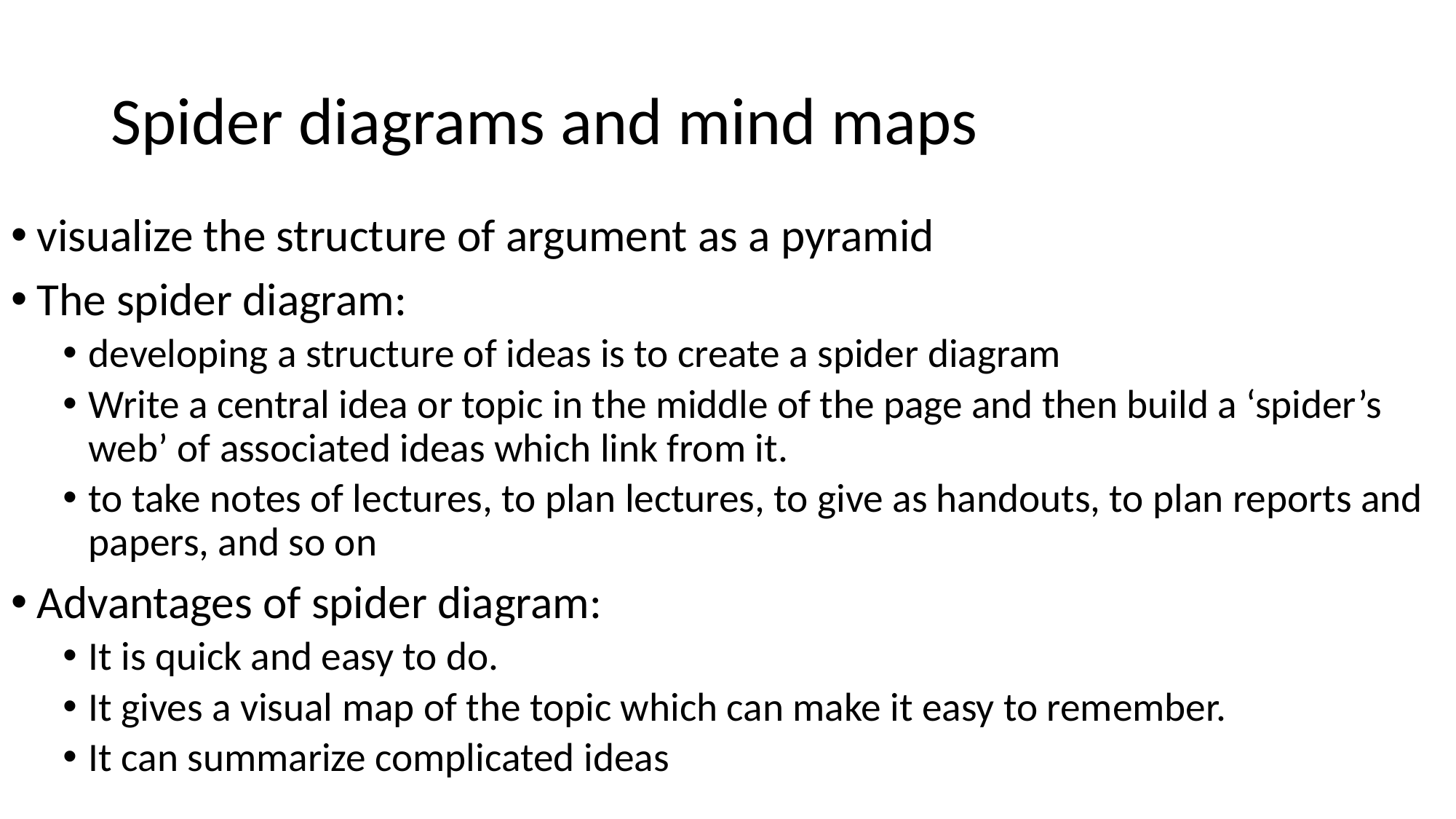

# Spider diagrams and mind maps
visualize the structure of argument as a pyramid
The spider diagram:
developing a structure of ideas is to create a spider diagram
Write a central idea or topic in the middle of the page and then build a ‘spider’s web’ of associated ideas which link from it.
to take notes of lectures, to plan lectures, to give as handouts, to plan reports and papers, and so on
Advantages of spider diagram:
It is quick and easy to do.
It gives a visual map of the topic which can make it easy to remember.
It can summarize complicated ideas